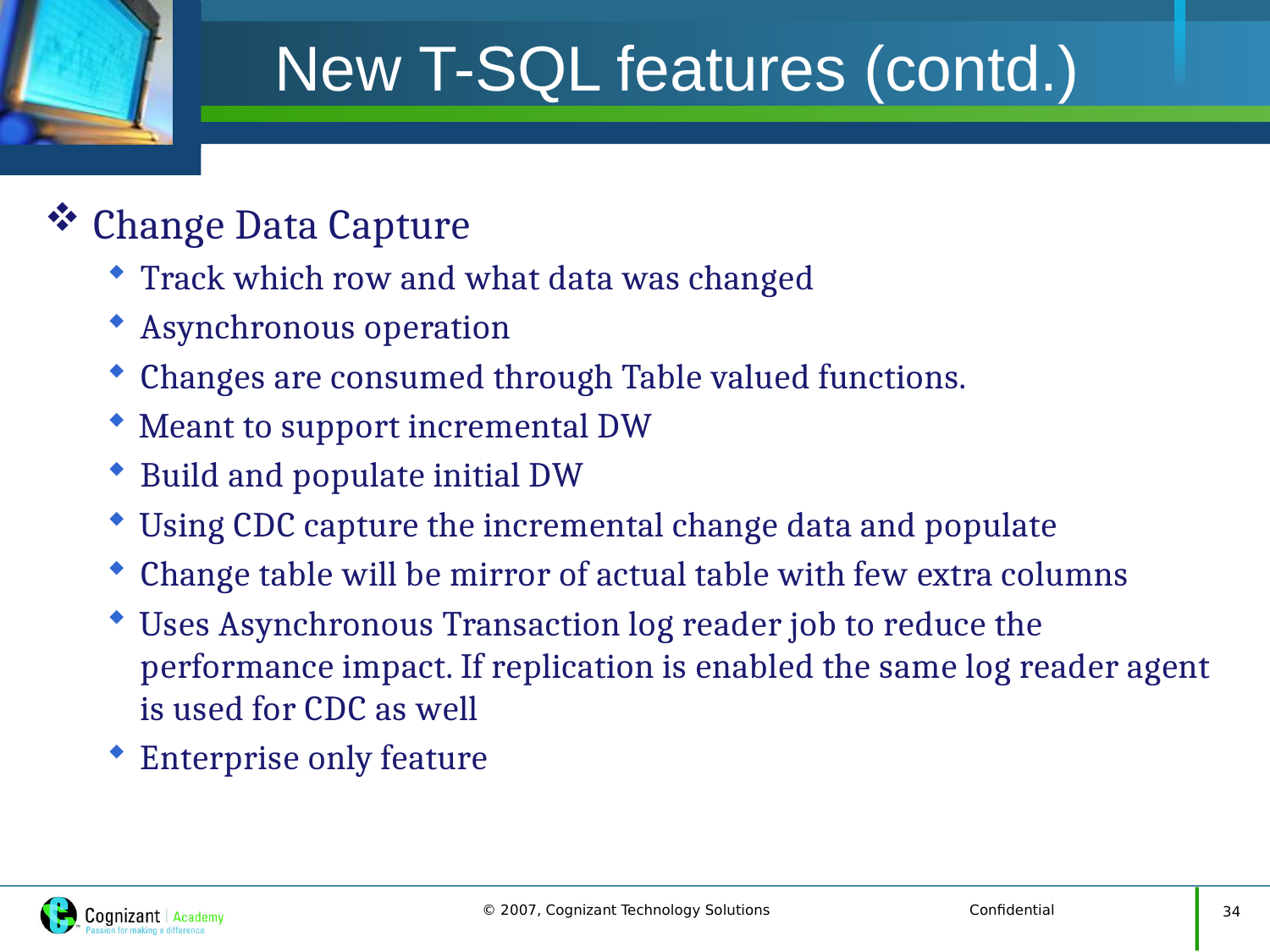

# New T-SQL features (contd.)
Change Data Capture
Track which row and what data was changed
Asynchronous operation
Changes are consumed through Table valued functions.
Meant to support incremental DW
Build and populate initial DW
Using CDC capture the incremental change data and populate
Change table will be mirror of actual table with few extra columns
Uses Asynchronous Transaction log reader job to reduce the performance impact. If replication is enabled the same log reader agent is used for CDC as well
Enterprise only feature

34